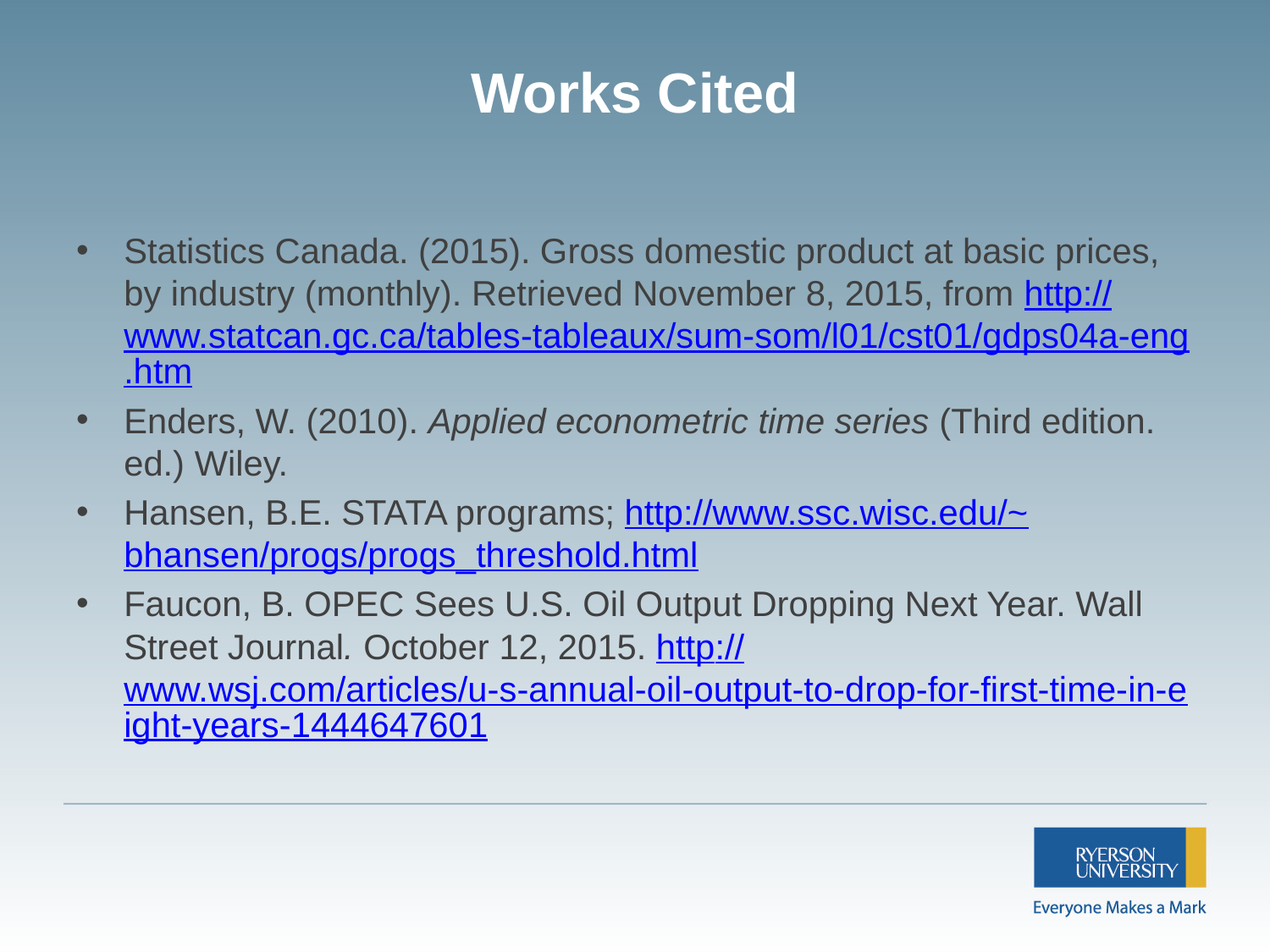

# Works Cited
Statistics Canada. (2015). Gross domestic product at basic prices, by industry (monthly). Retrieved November 8, 2015, from http://www.statcan.gc.ca/tables-tableaux/sum-som/l01/cst01/gdps04a-eng.htm
Enders, W. (2010). Applied econometric time series (Third edition. ed.) Wiley.
Hansen, B.E. STATA programs; http://www.ssc.wisc.edu/~bhansen/progs/progs_threshold.html
Faucon, B. OPEC Sees U.S. Oil Output Dropping Next Year. Wall Street Journal. October 12, 2015. http://www.wsj.com/articles/u-s-annual-oil-output-to-drop-for-first-time-in-eight-years-1444647601